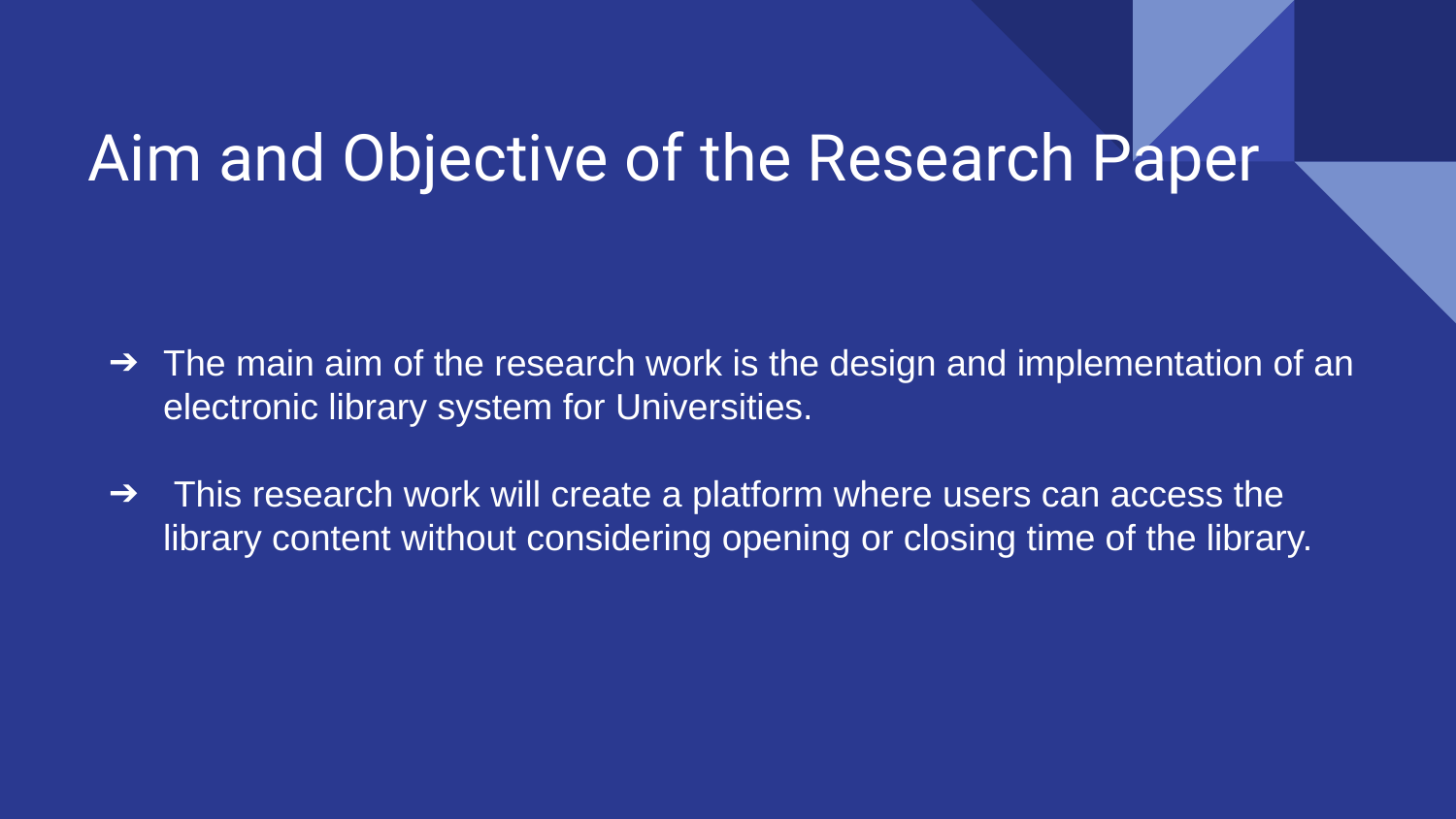

# Aim and Objective of the Research Paper

The main aim of the research work is the design and implementation of an electronic library system for Universities.

 This research work will create a platform where users can access the library content without considering opening or closing time of the library.